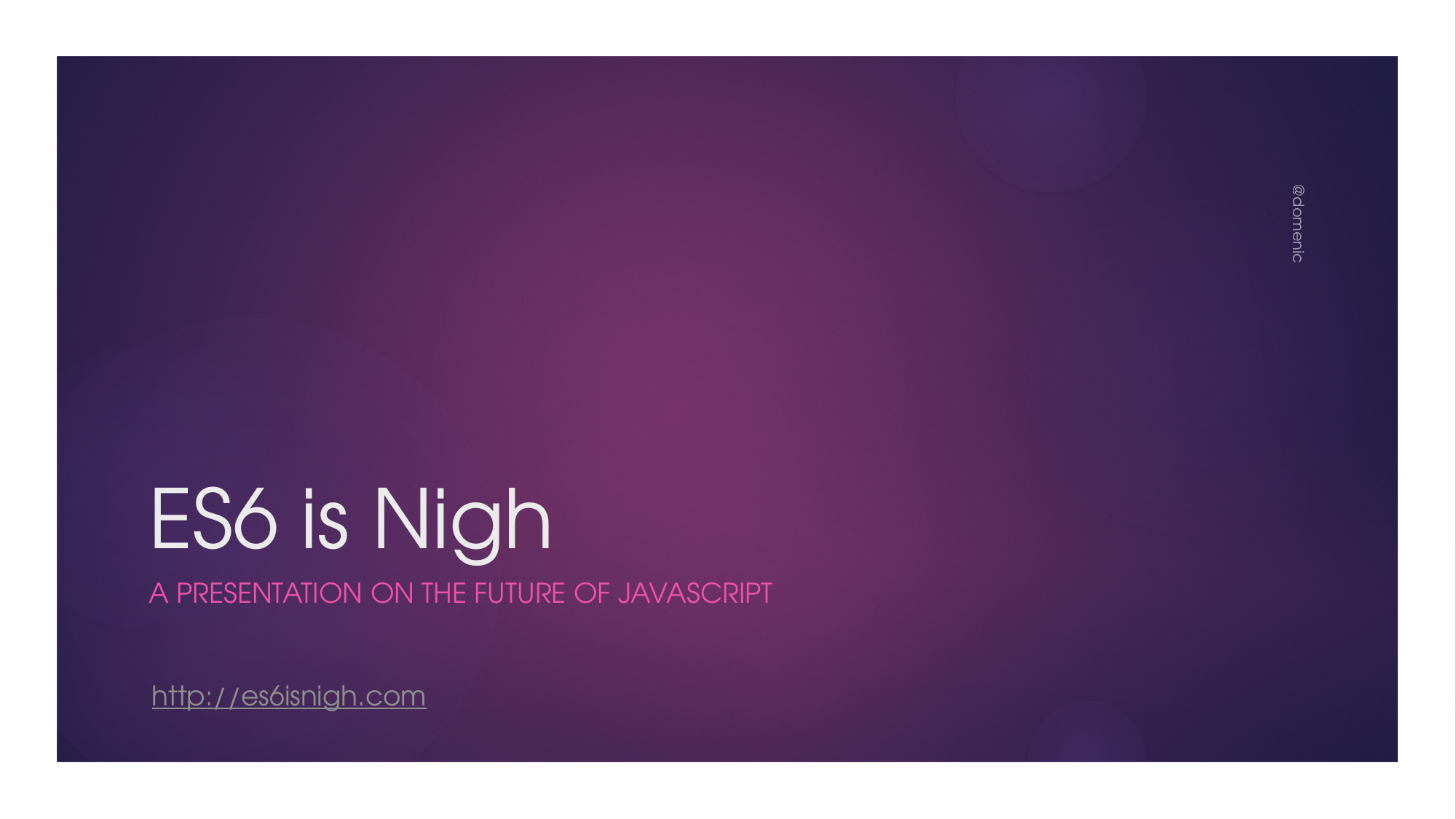

# ES6 is Nigh
@domenic
A Presentation on the future of JavaScript
http://es6isnigh.com